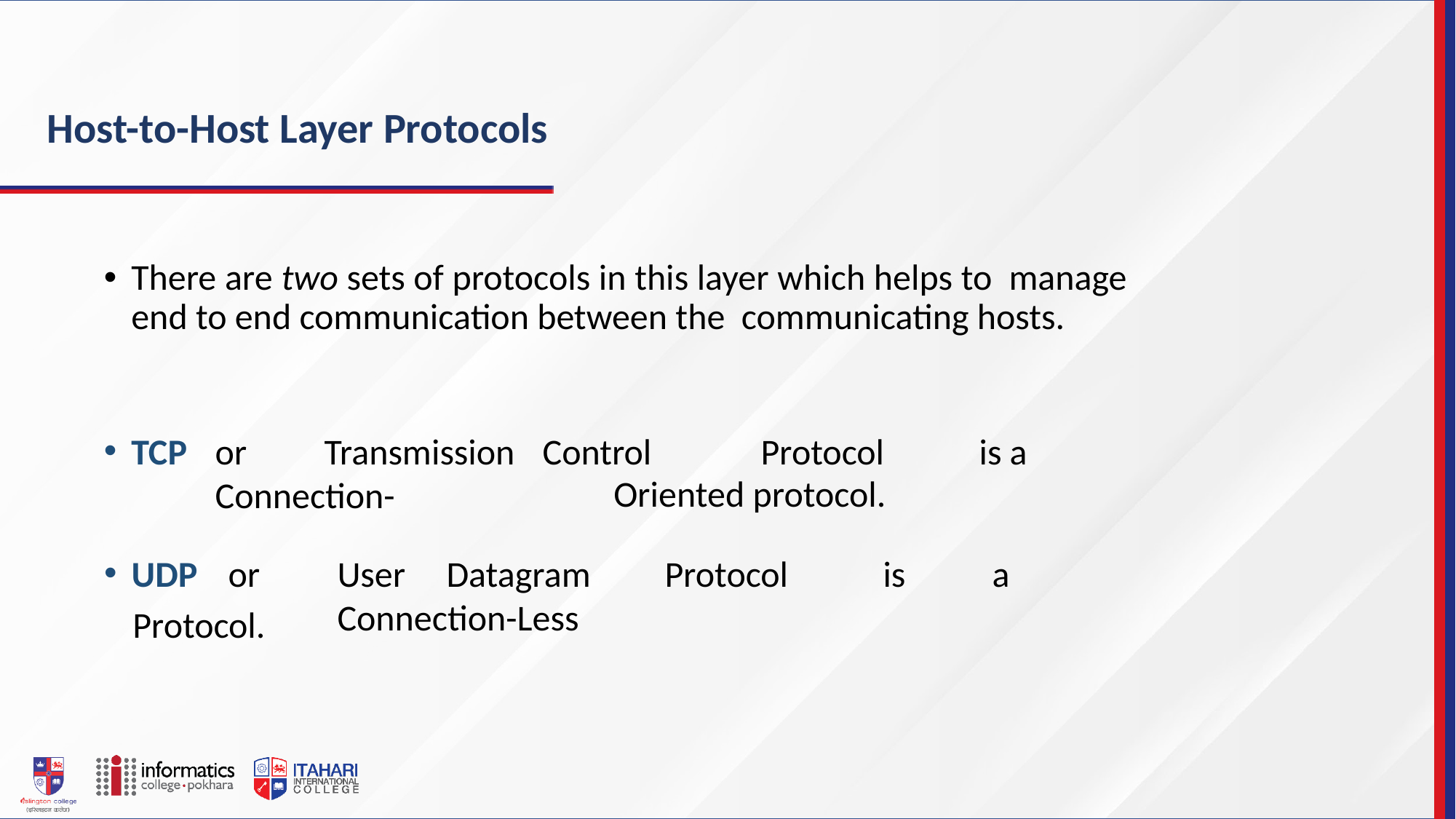

Host-to-Host Layer Protocols
There are two sets of protocols in this layer which helps to  manage end to end communication between the  communicating hosts.
TCP
or	Transmission	Control	Protocol	is a	Connection-
Oriented protocol.
UDP
or	User	Datagram	Protocol	is	a 	Connection-Less
Protocol.